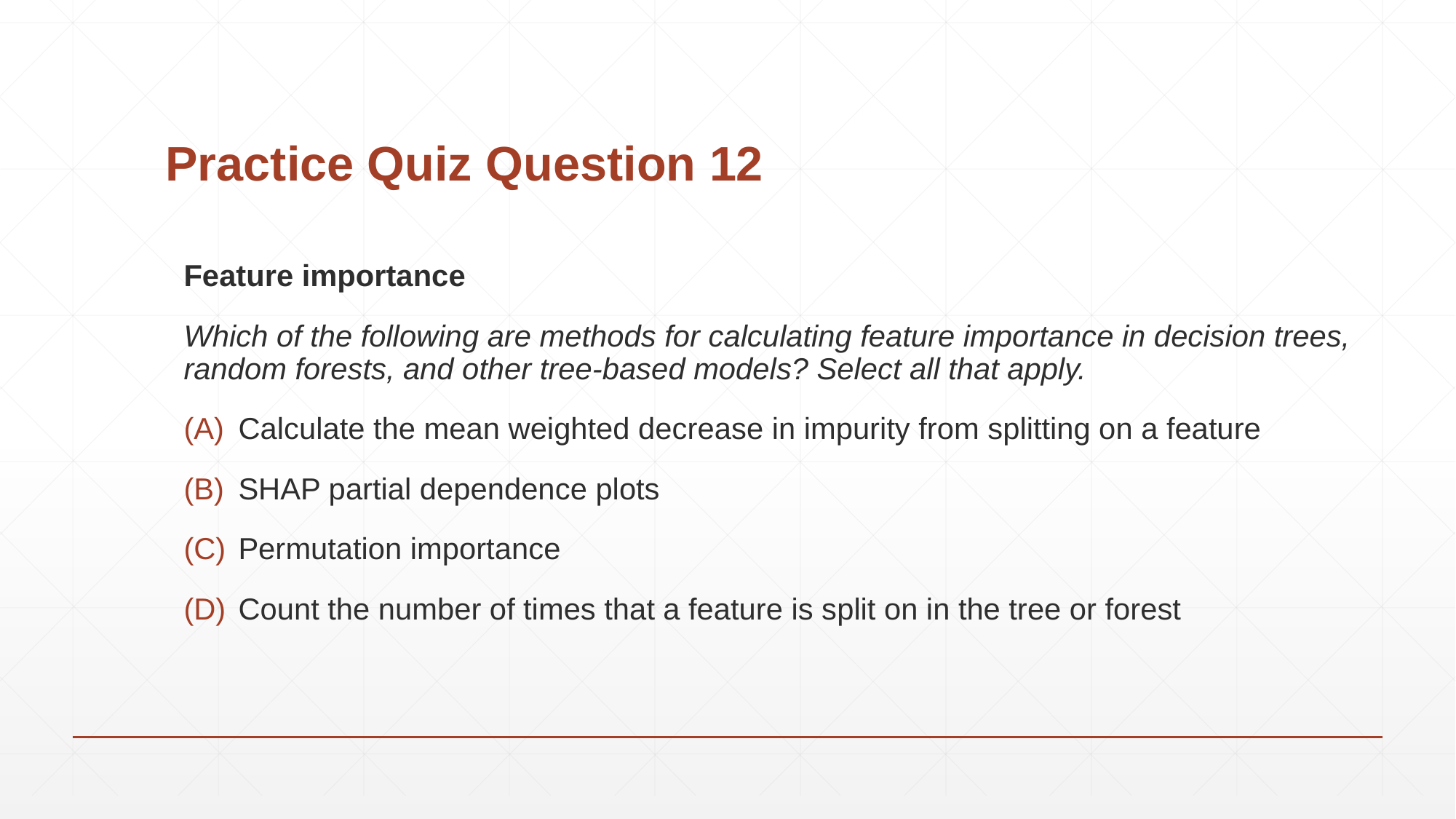

# Practice Quiz Question 12

Feature importance
Which of the following are methods for calculating feature importance in decision trees, random forests, and other tree-based models? Select all that apply.
Calculate the mean weighted decrease in impurity from splitting on a feature
SHAP partial dependence plots
Permutation importance
Count the number of times that a feature is split on in the tree or forest